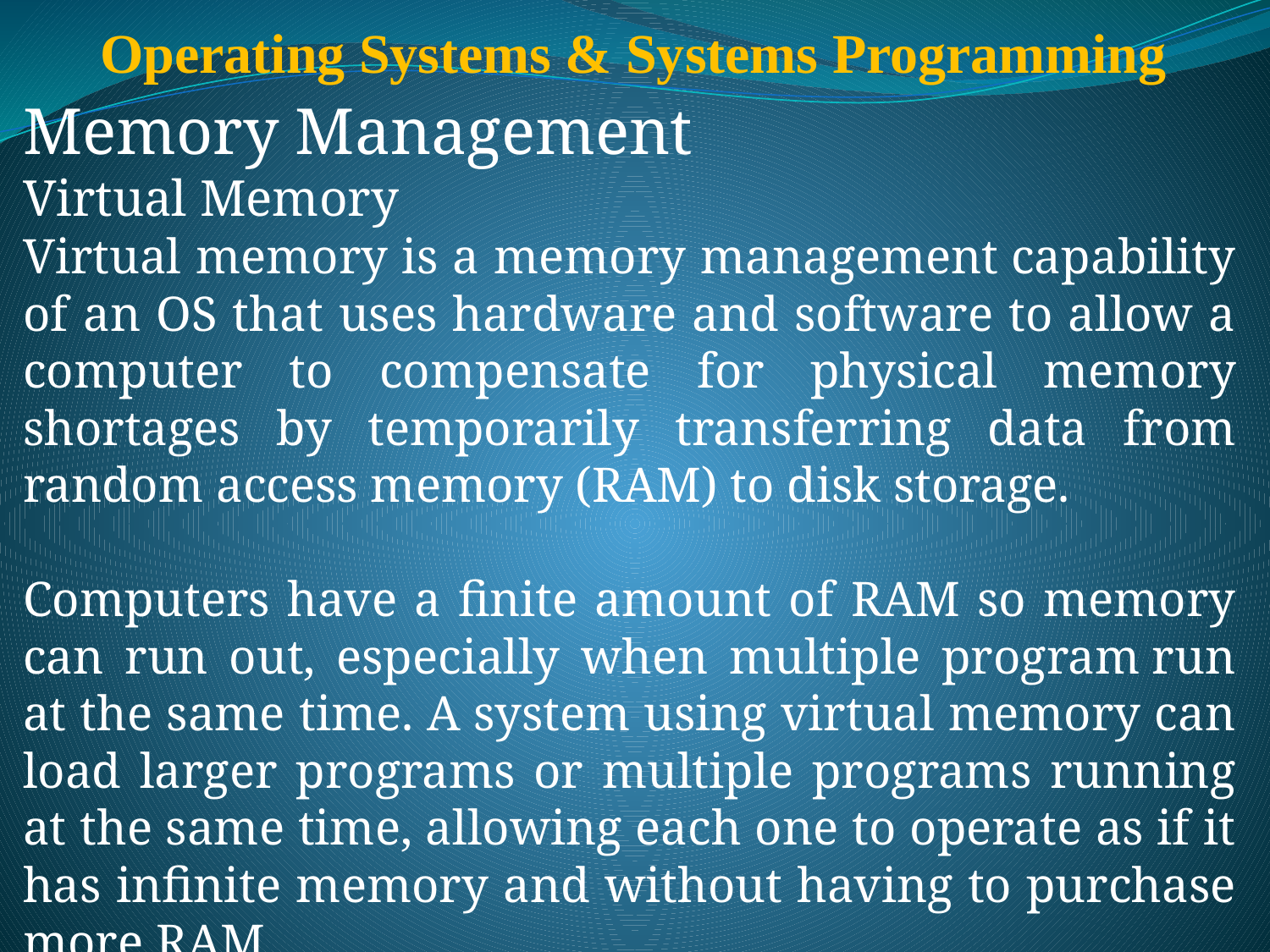

# Operating Systems & Systems Programming
Memory Management
Virtual Memory
Virtual memory is a memory management capability of an OS that uses hardware and software to allow a computer to compensate for physical memory shortages by temporarily transferring data from random access memory (RAM) to disk storage.

Computers have a finite amount of RAM so memory can run out, especially when multiple program run at the same time. A system using virtual memory can load larger programs or multiple programs running at the same time, allowing each one to operate as if it has infinite memory and without having to purchase more RAM.